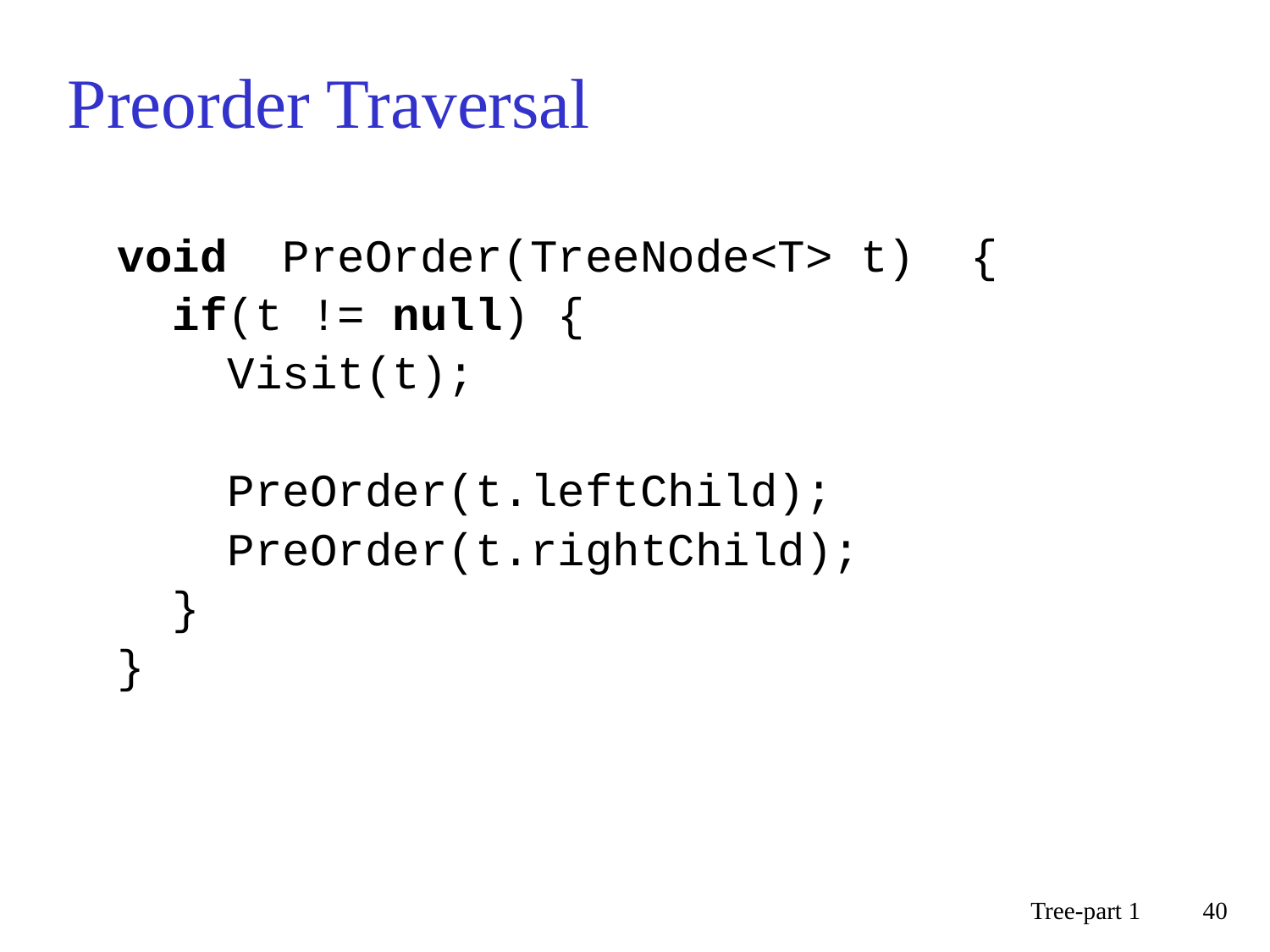

# Preorder Traversal
void  PreOrder(TreeNode<T> t)  {
  if(t != null) {
    Visit(t);

    PreOrder(t.leftChild);
    PreOrder(t.rightChild);
  }
}
Tree-part 1
40